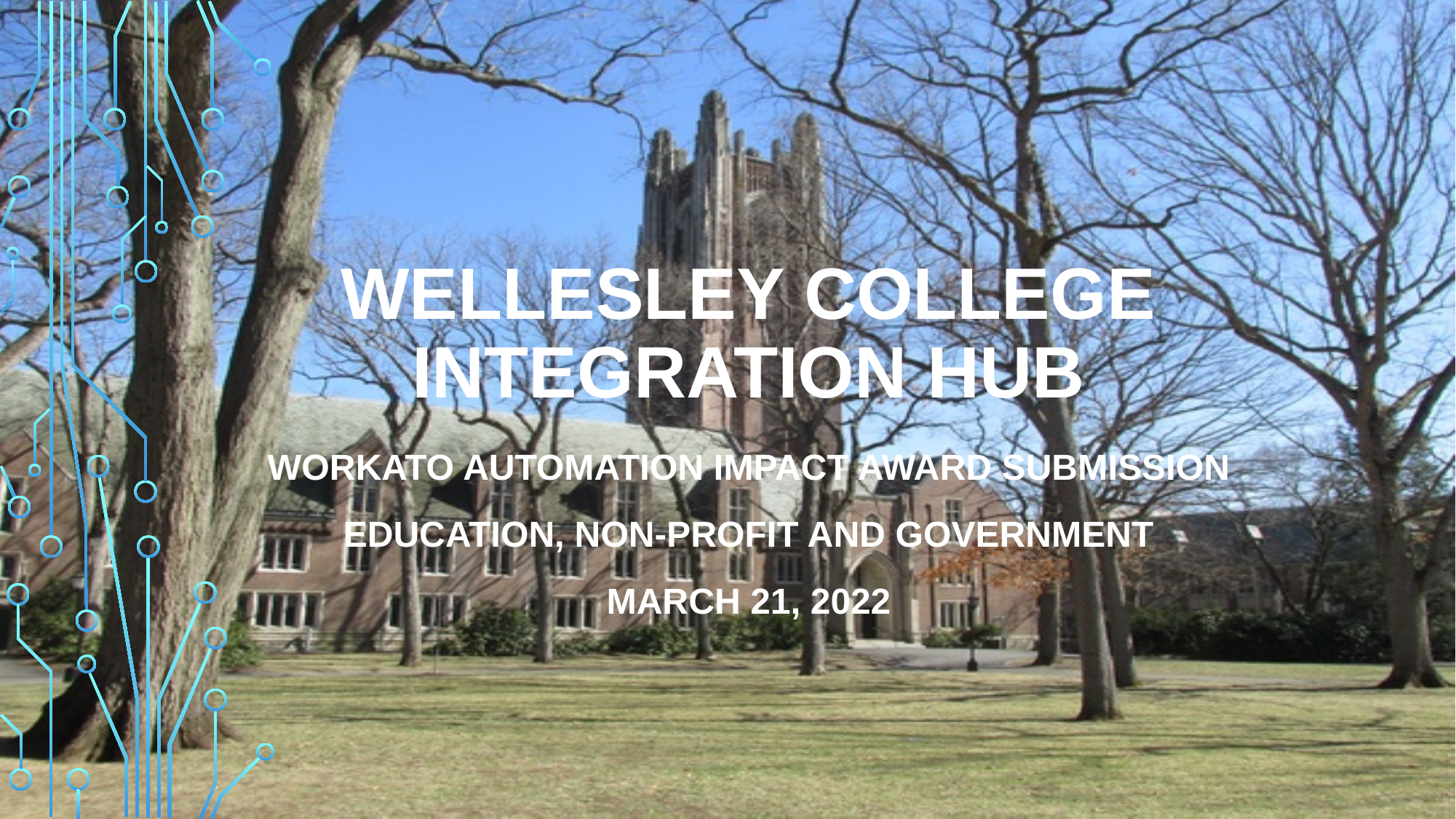

# Wellesley college integration hub
Workato automation impact award submission
Education, non-profit and government
March 21, 2022